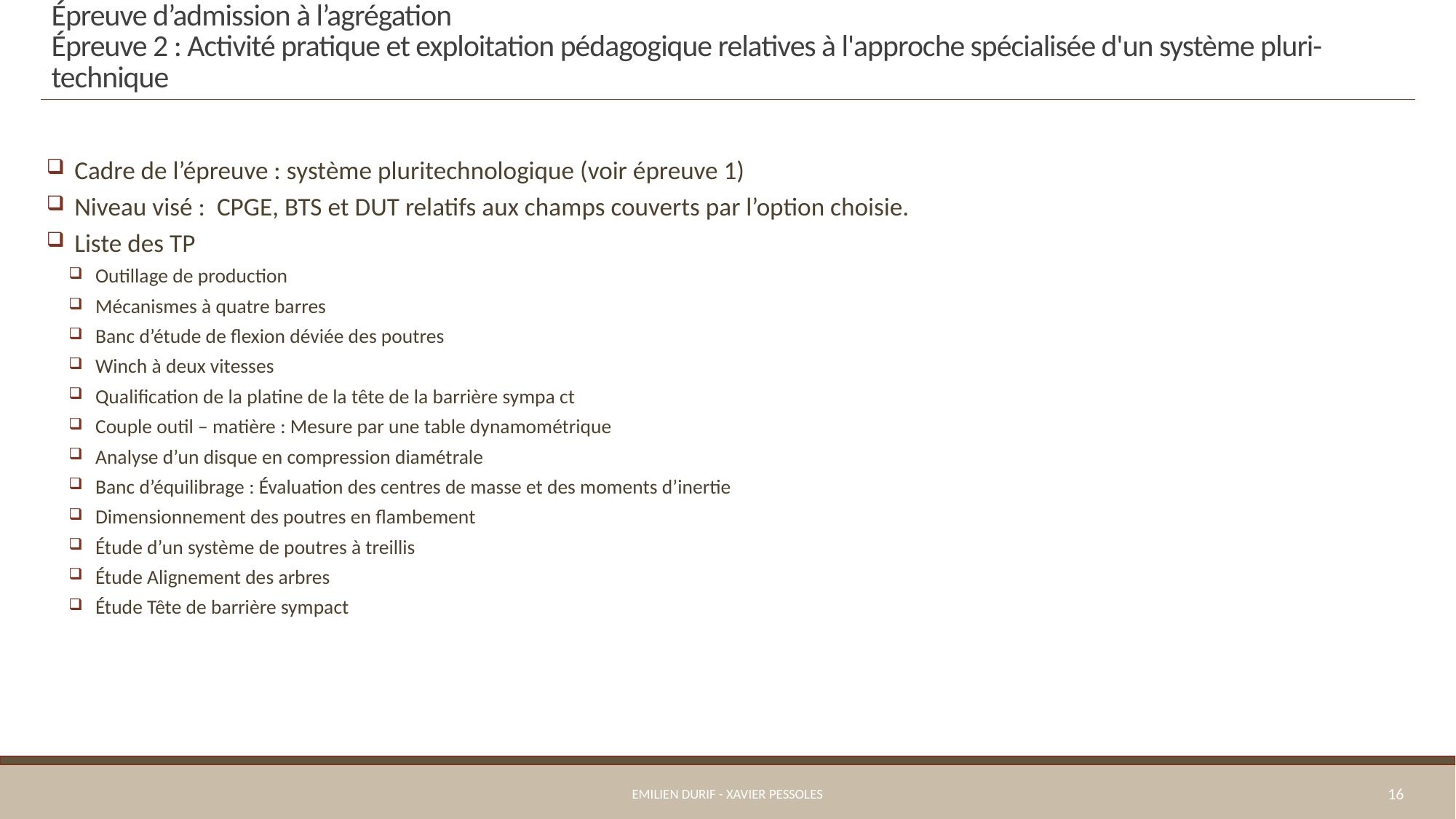

# Épreuve d’admission à l’agrégation Épreuve 2 : Activité pratique et exploitation pédagogique relatives à l'approche spécialisée d'un système pluri-technique

 Cadre de l’épreuve : système pluritechnologique (voir épreuve 1)
 Niveau visé :  CPGE, BTS et DUT relatifs aux champs couverts par l’option choisie.
 Liste des TP
 Outillage de production
 Mécanismes à quatre barres
 Banc d’étude de flexion déviée des poutres
 Winch à deux vitesses
 Qualification de la platine de la tête de la barrière sympa ct
 Couple outil – matière : Mesure par une table dynamométrique
 Analyse d’un disque en compression diamétrale
 Banc d’équilibrage : Évaluation des centres de masse et des moments d’inertie
 Dimensionnement des poutres en flambement
 Étude d’un système de poutres à treillis
 Étude Alignement des arbres
 Étude Tête de barrière sympact

Emilien Durif - Xavier Pessoles
16